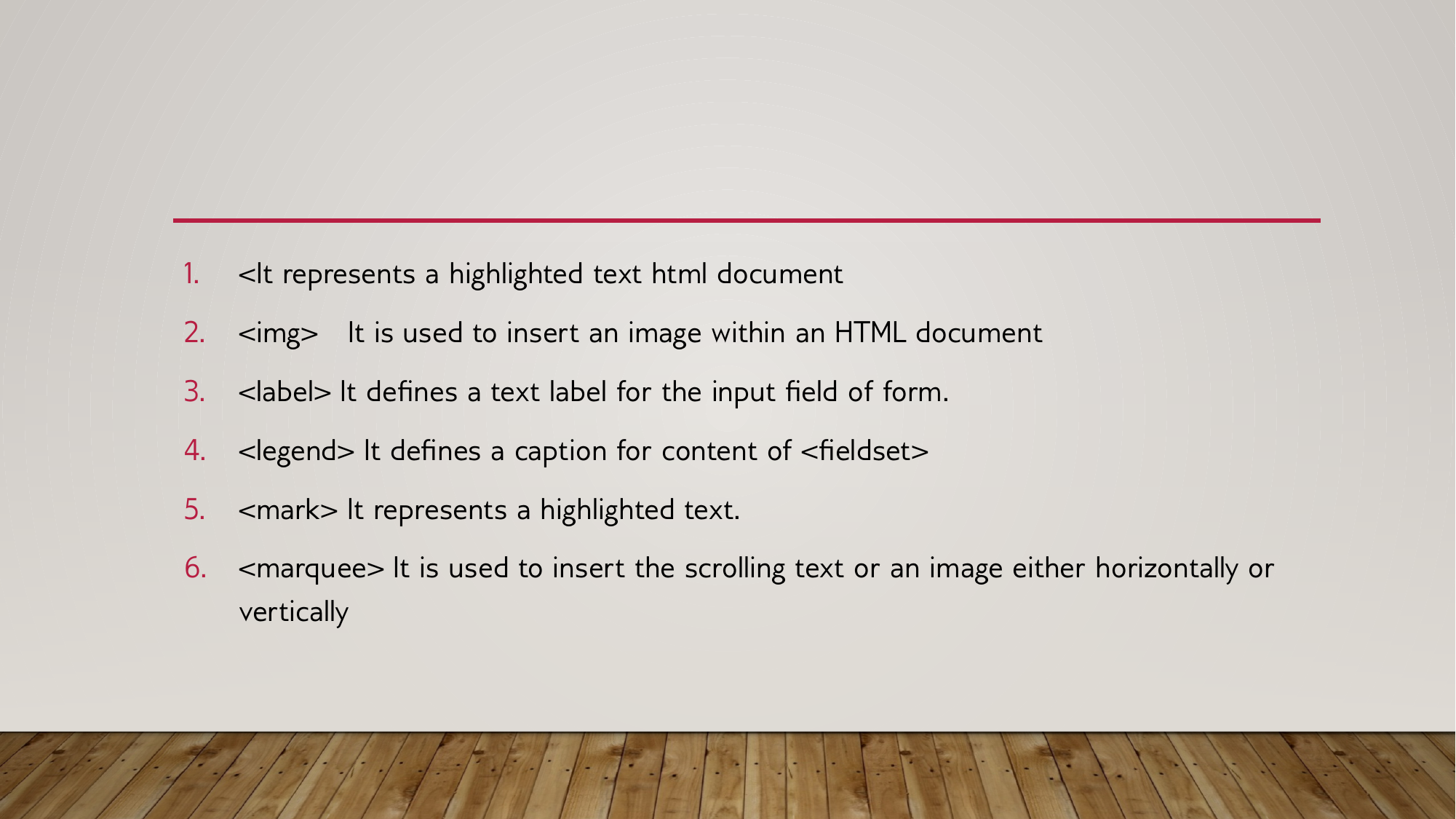

#
<It represents a highlighted text html document
<img> 	It is used to insert an image within an HTML document
<label> It defines a text label for the input field of form.
<legend> It defines a caption for content of <fieldset>
<mark> It represents a highlighted text.
<marquee> It is used to insert the scrolling text or an image either horizontally or vertically